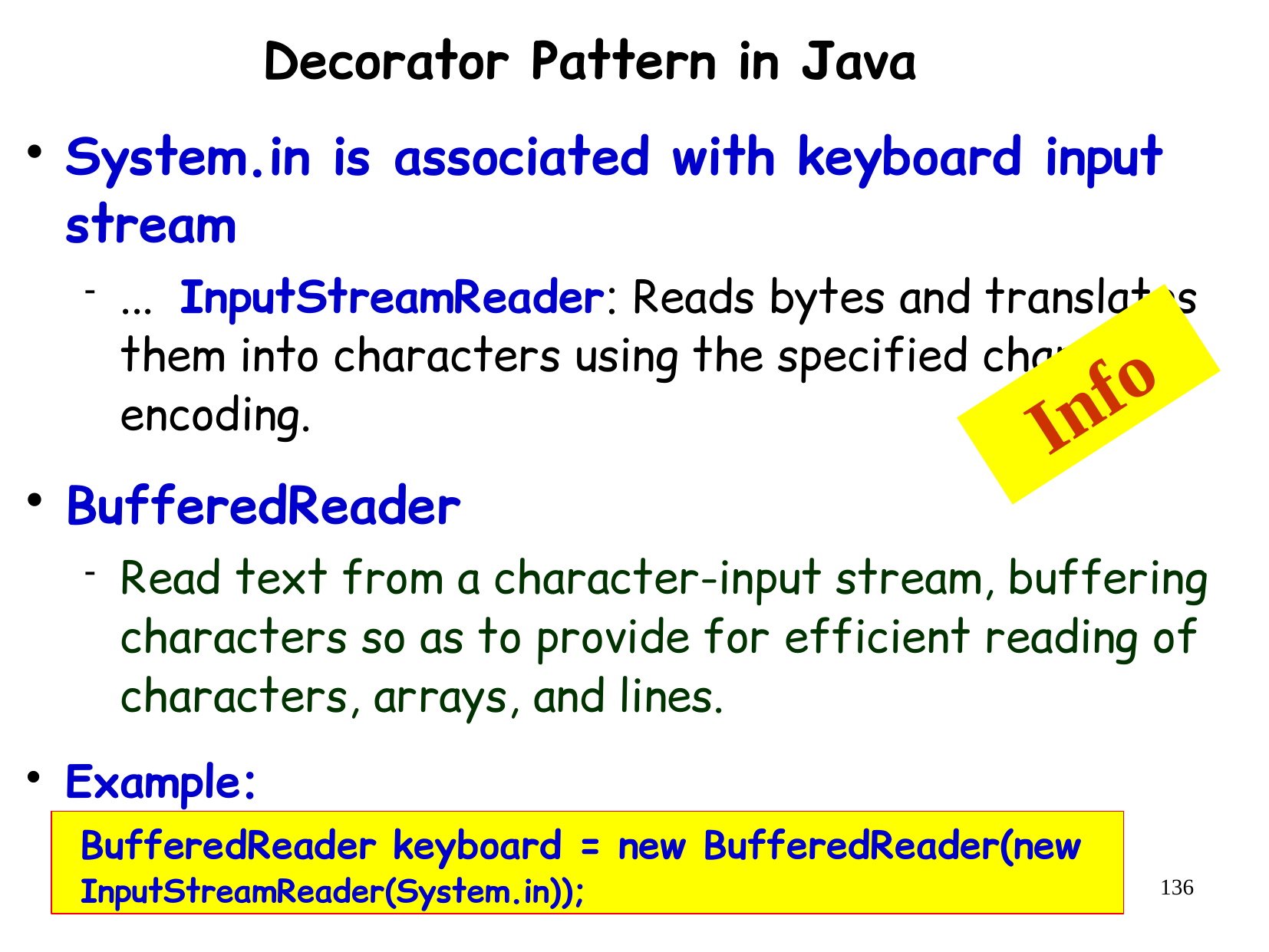

Decorator Pattern in Java
System.in is associated with keyboard input stream
...  InputStreamReader: Reads bytes and translates them into characters using the specified character encoding.
BufferedReader
Read text from a character-input stream, buffering characters so as to provide for efficient reading of characters, arrays, and lines.
Example:
BufferedReader keyboard = new BufferedReader(new InputStreamReader(System.in));
Info